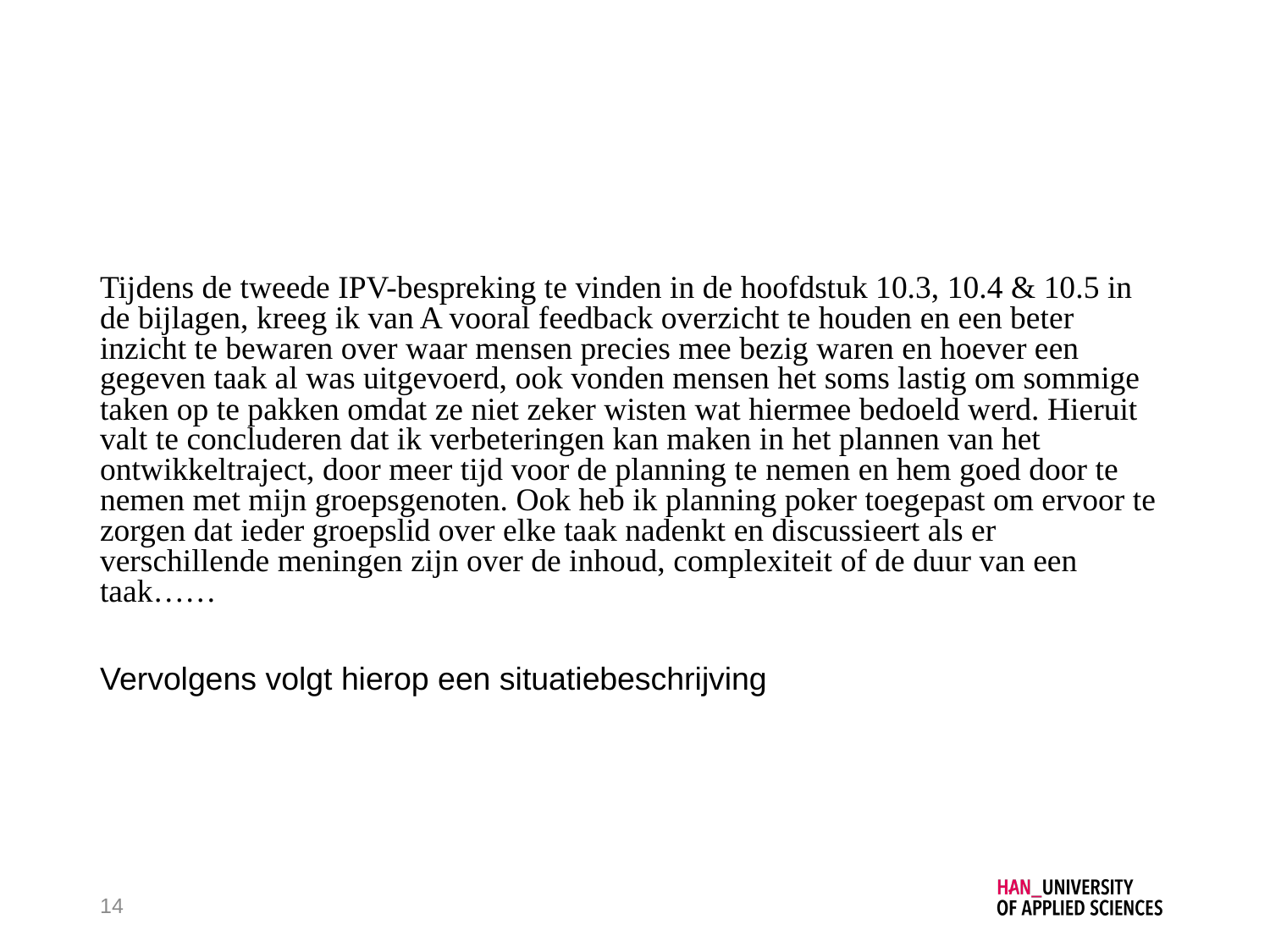

#
Tijdens de tweede IPV-bespreking te vinden in de hoofdstuk 10.3, 10.4 & 10.5 in de bijlagen, kreeg ik van A vooral feedback overzicht te houden en een beter inzicht te bewaren over waar mensen precies mee bezig waren en hoever een gegeven taak al was uitgevoerd, ook vonden mensen het soms lastig om sommige taken op te pakken omdat ze niet zeker wisten wat hiermee bedoeld werd. Hieruit valt te concluderen dat ik verbeteringen kan maken in het plannen van het ontwikkeltraject, door meer tijd voor de planning te nemen en hem goed door te nemen met mijn groepsgenoten. Ook heb ik planning poker toegepast om ervoor te zorgen dat ieder groepslid over elke taak nadenkt en discussieert als er verschillende meningen zijn over de inhoud, complexiteit of de duur van een taak……

Vervolgens volgt hierop een situatiebeschrijving

14